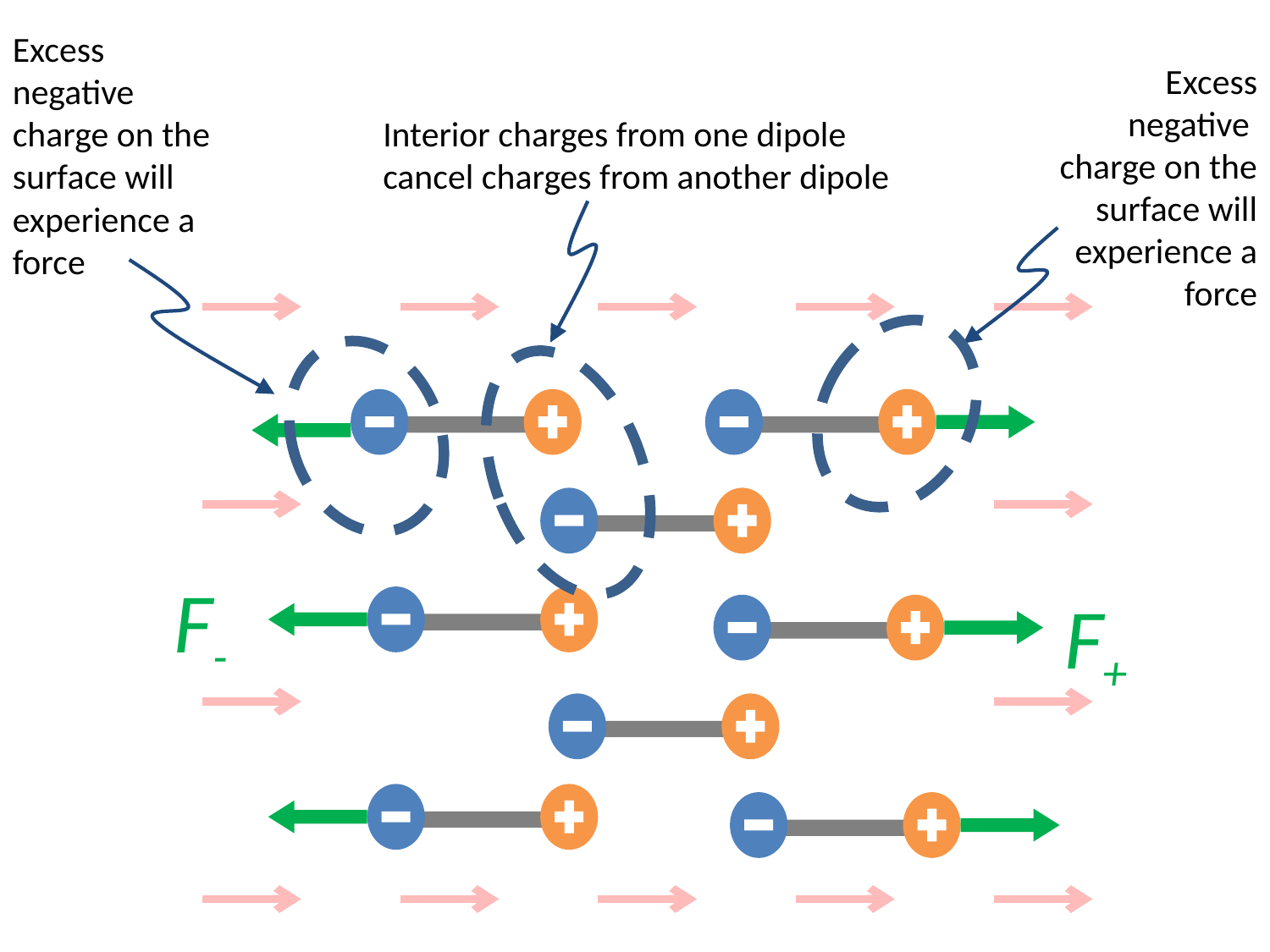

Excess negative  charge on the surface will experience a force
Excess negative  charge on the surface will experience a force
Interior charges from one dipole cancel charges from another dipole

F-
F+